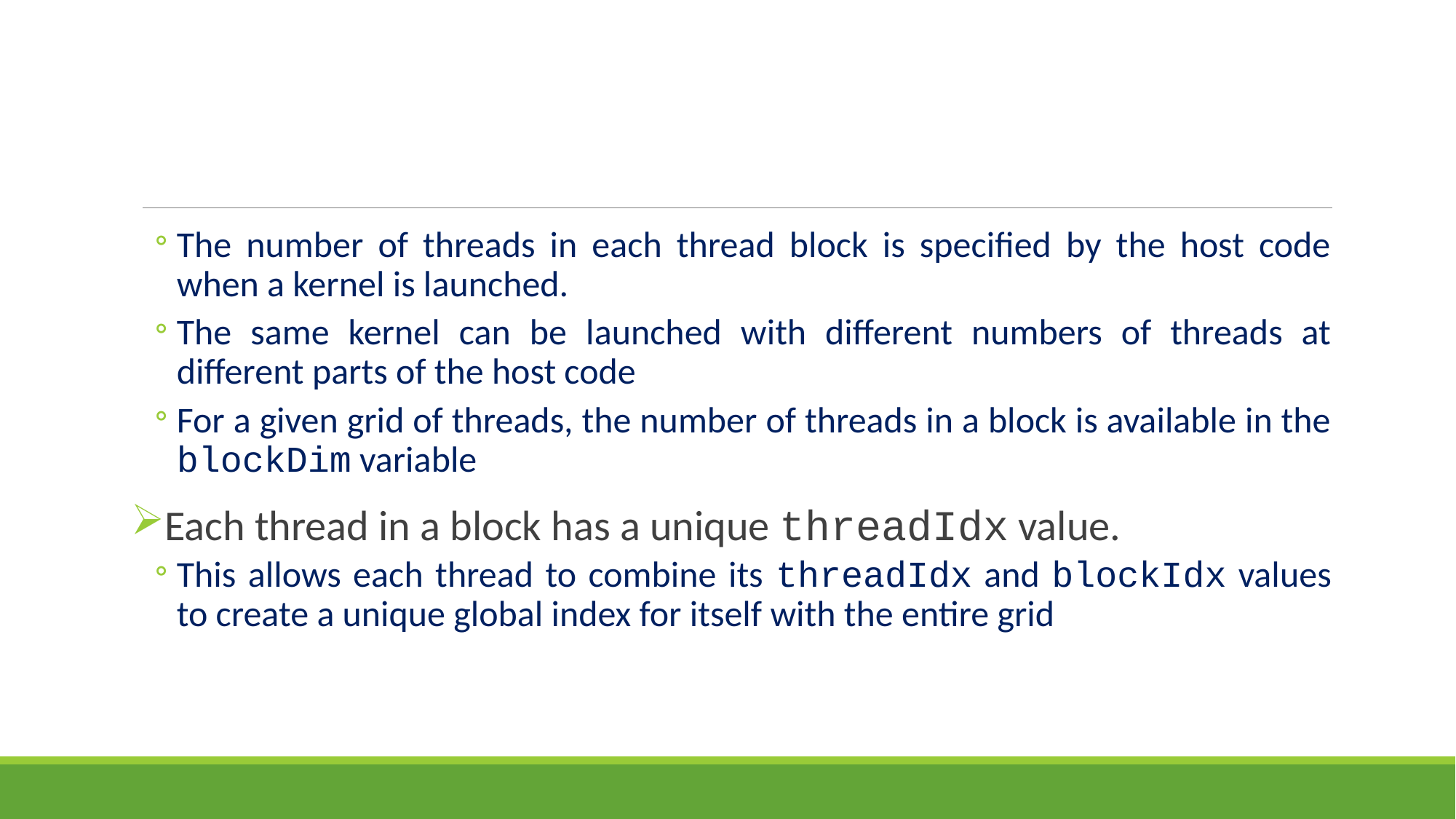

#
The number of threads in each thread block is specified by the host code when a kernel is launched.
The same kernel can be launched with different numbers of threads at different parts of the host code
For a given grid of threads, the number of threads in a block is available in the blockDim variable
Each thread in a block has a unique threadIdx value.
This allows each thread to combine its threadIdx and blockIdx values to create a unique global index for itself with the entire grid